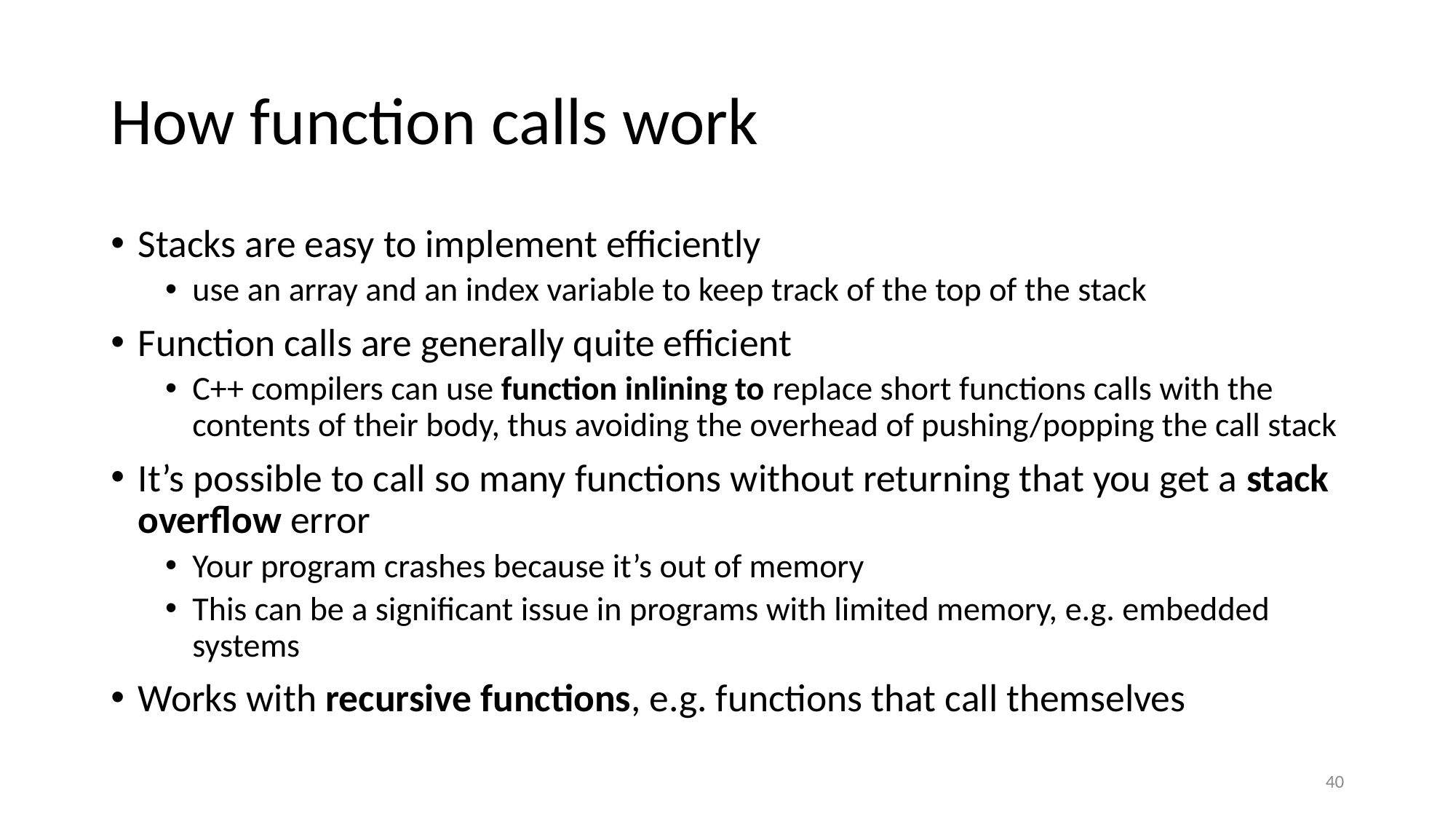

# How function calls work
Stacks are easy to implement efficiently
use an array and an index variable to keep track of the top of the stack
Function calls are generally quite efficient
C++ compilers can use function inlining to replace short functions calls with the contents of their body, thus avoiding the overhead of pushing/popping the call stack
It’s possible to call so many functions without returning that you get a stack overflow error
Your program crashes because it’s out of memory
This can be a significant issue in programs with limited memory, e.g. embedded systems
Works with recursive functions, e.g. functions that call themselves
40